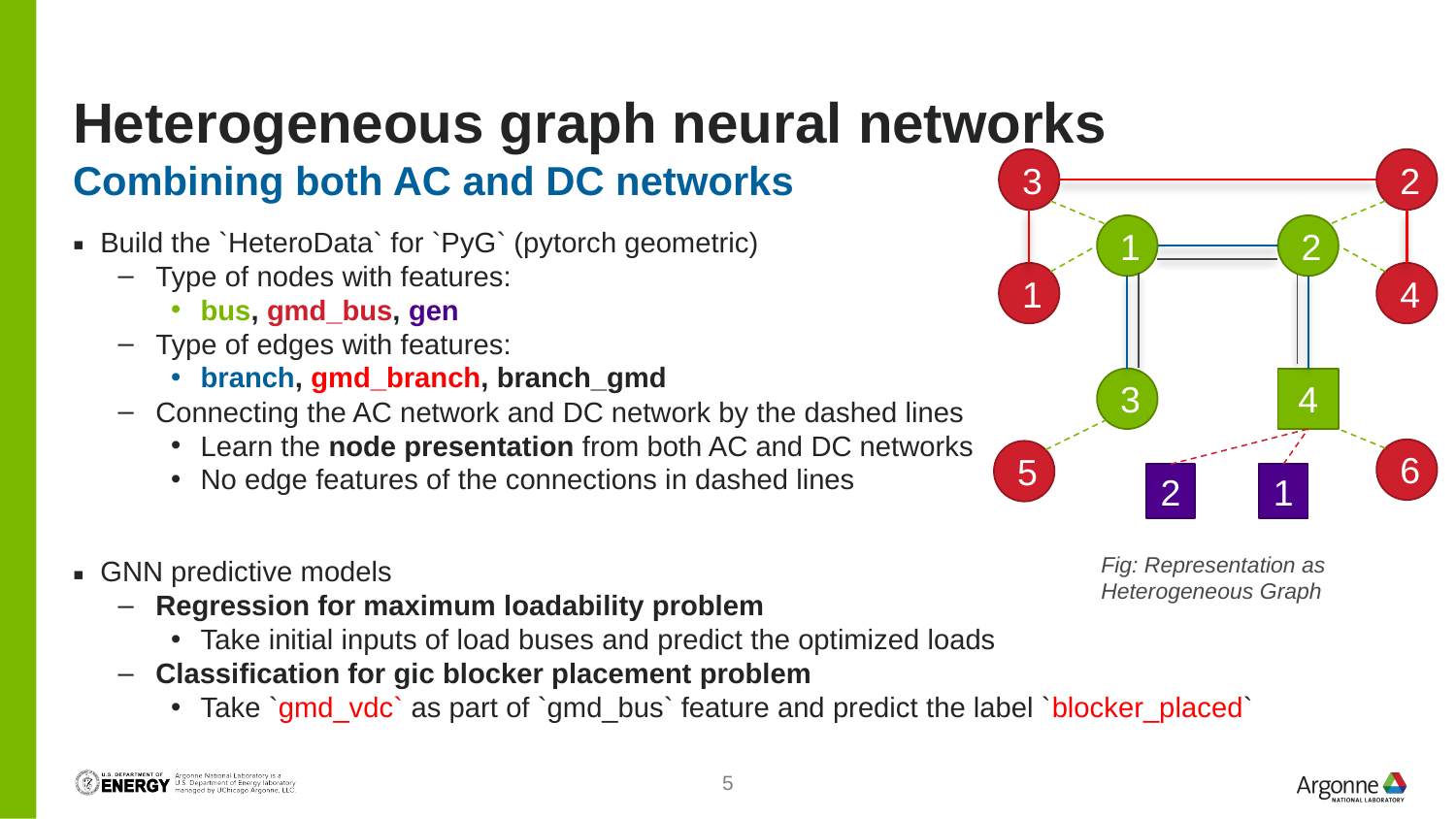

# Heterogeneous graph neural networks
3
2
1
2
1
4
3
4
6
5
Combining both AC and DC networks
Build the `HeteroData` for `PyG` (pytorch geometric)
Type of nodes with features:
bus, gmd_bus, gen
Type of edges with features:
branch, gmd_branch, branch_gmd
Connecting the AC network and DC network by the dashed lines
Learn the node presentation from both AC and DC networks
No edge features of the connections in dashed lines

GNN predictive models
Regression for maximum loadability problem
Take initial inputs of load buses and predict the optimized loads
Classification for gic blocker placement problem
Take `gmd_vdc` as part of `gmd_bus` feature and predict the label `blocker_placed`
2
1
Fig: Representation as
Heterogeneous Graph
5